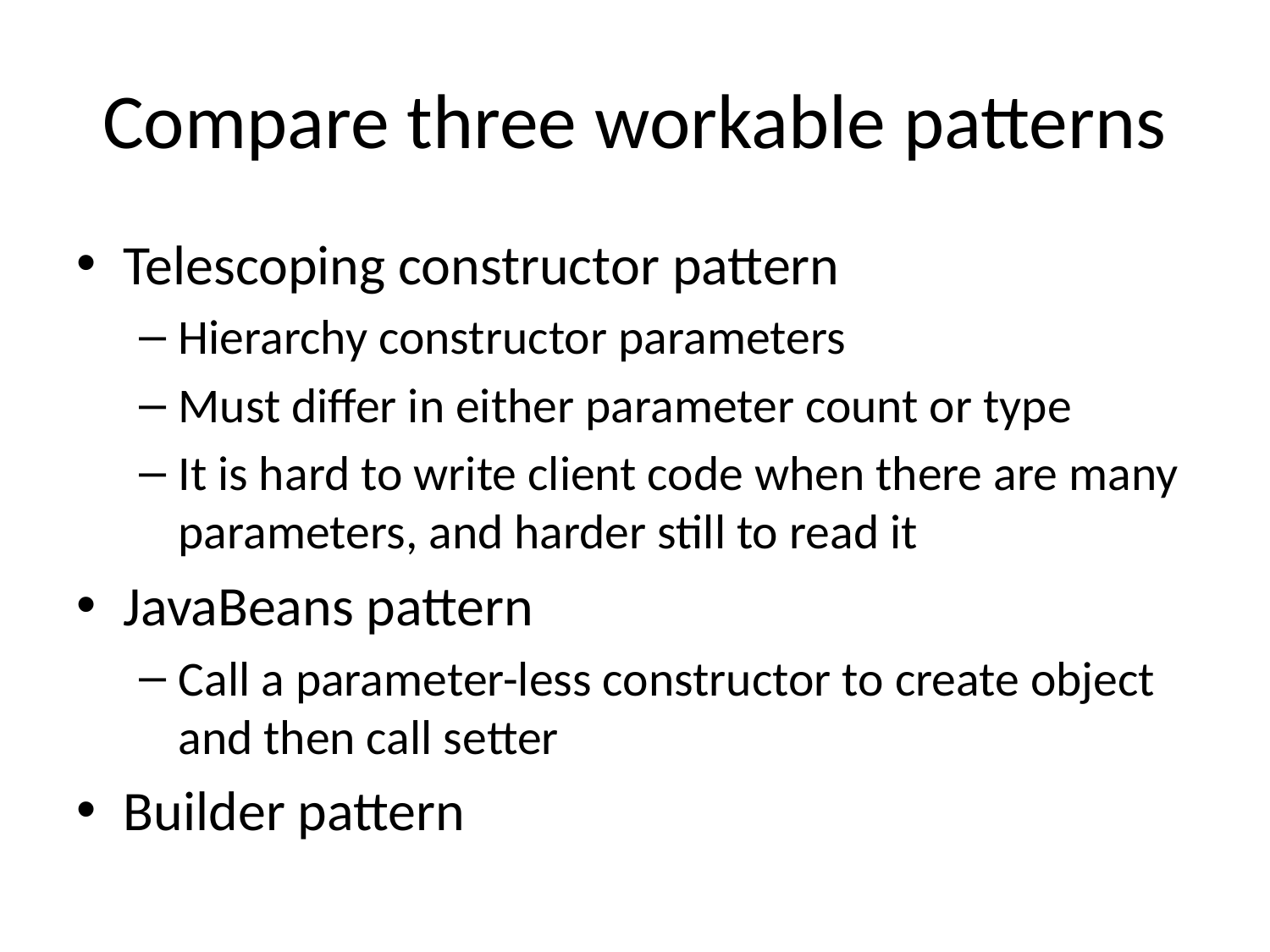

# Compare three workable patterns
Telescoping constructor pattern
Hierarchy constructor parameters
Must differ in either parameter count or type
It is hard to write client code when there are many parameters, and harder still to read it
JavaBeans pattern
Call a parameter-less constructor to create object and then call setter
Builder pattern